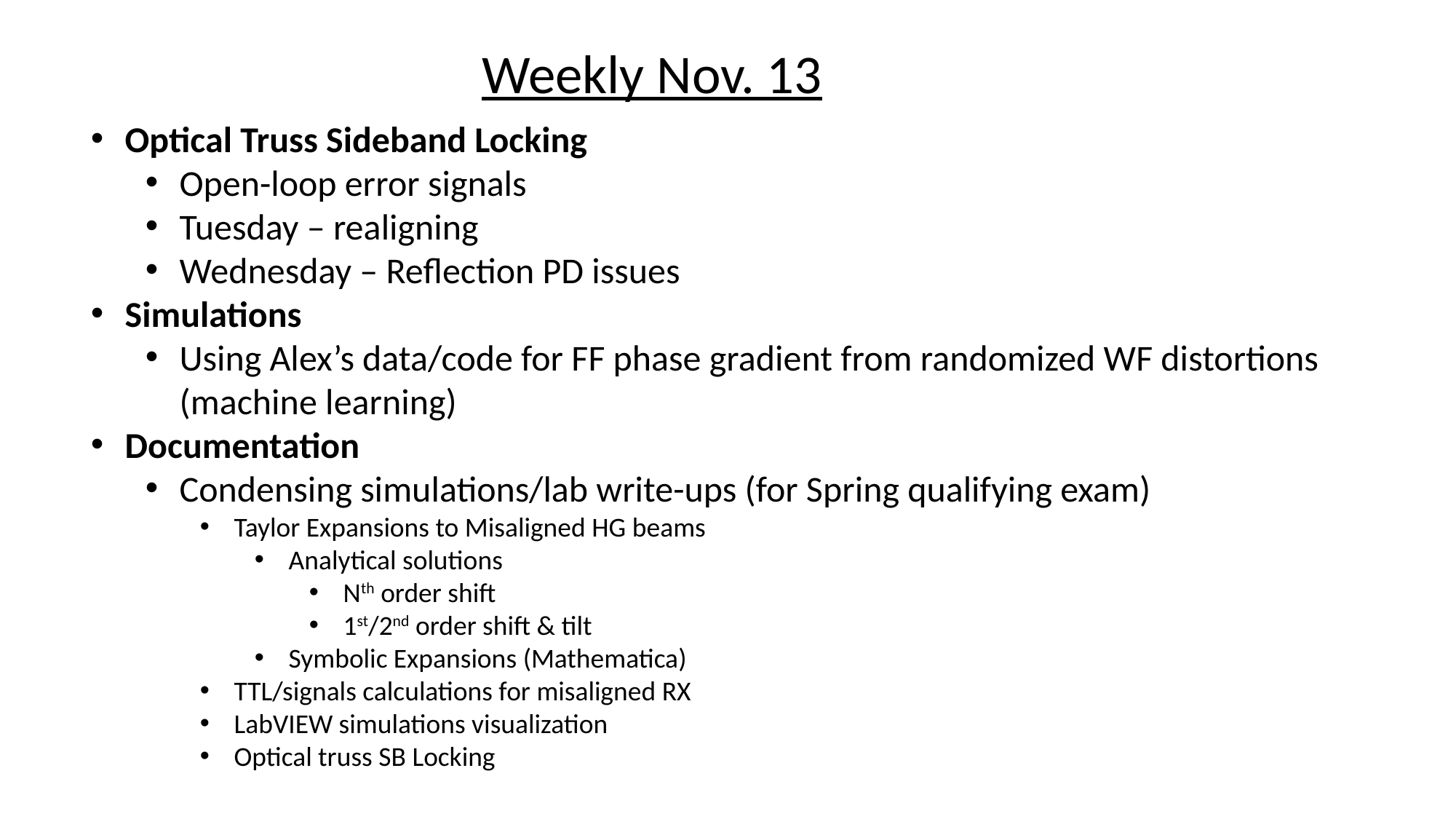

Weekly Nov. 13
Optical Truss Sideband Locking
Open-loop error signals
Tuesday – realigning
Wednesday – Reflection PD issues
Simulations
Using Alex’s data/code for FF phase gradient from randomized WF distortions (machine learning)
Documentation
Condensing simulations/lab write-ups (for Spring qualifying exam)
Taylor Expansions to Misaligned HG beams
Analytical solutions
Nth order shift
1st/2nd order shift & tilt
Symbolic Expansions (Mathematica)
TTL/signals calculations for misaligned RX
LabVIEW simulations visualization
Optical truss SB Locking